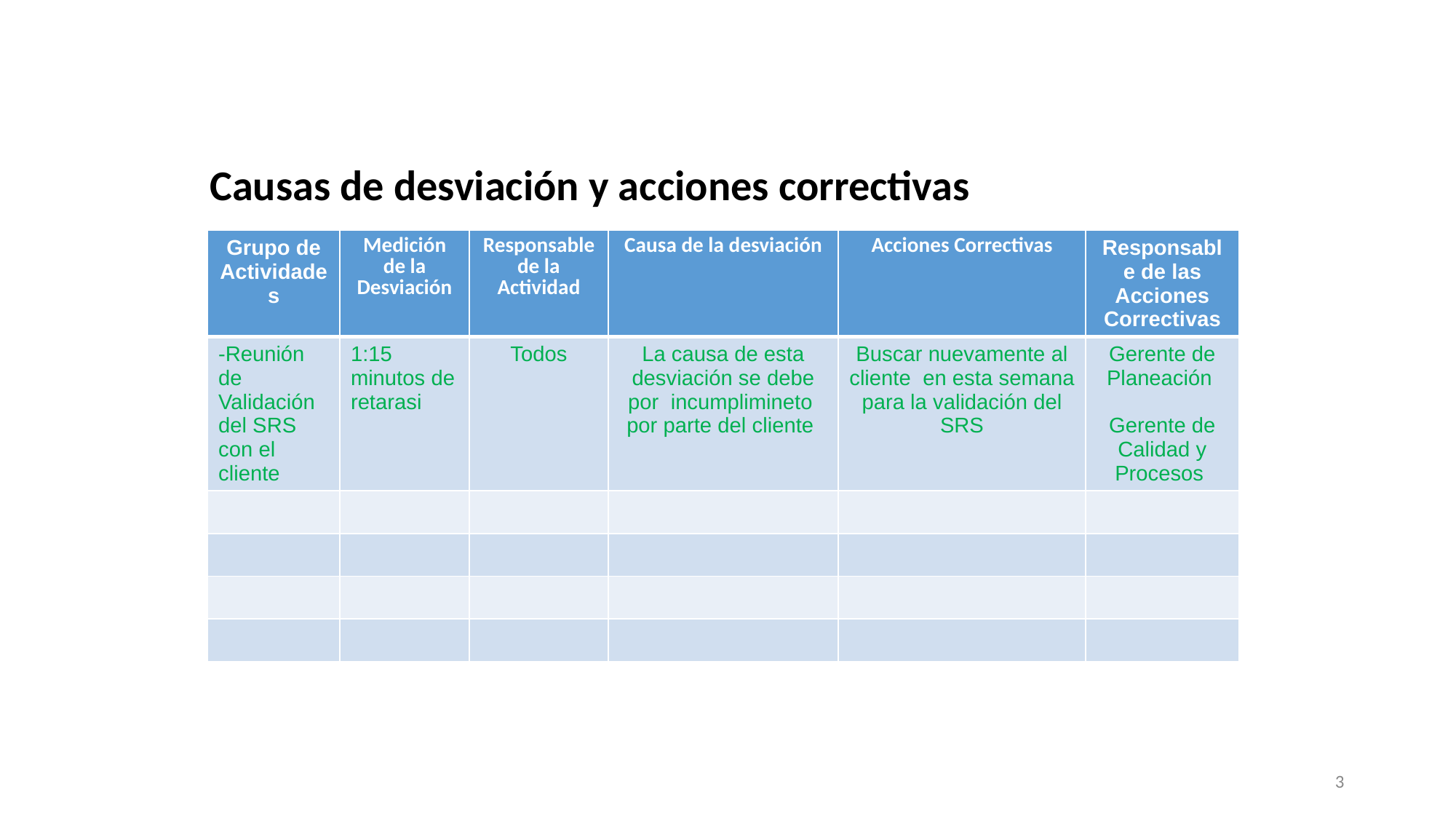

Causas de desviación y acciones correctivas
| Grupo de Actividades | Medición de la Desviación | Responsable de la Actividad | Causa de la desviación | Acciones Correctivas | Responsable de las Acciones Correctivas |
| --- | --- | --- | --- | --- | --- |
| -Reunión de Validación del SRS con el cliente | 1:15 minutos de retarasi | Todos | La causa de esta desviación se debe por incumplimineto por parte del cliente | Buscar nuevamente al cliente en esta semana para la validación del SRS | Gerente de Planeación Gerente de Calidad y Procesos |
|  |  |  |  |  |  |
|  |  |  |  |  |  |
|  |  |  |  |  |  |
|  |  |  |  |  |  |
3